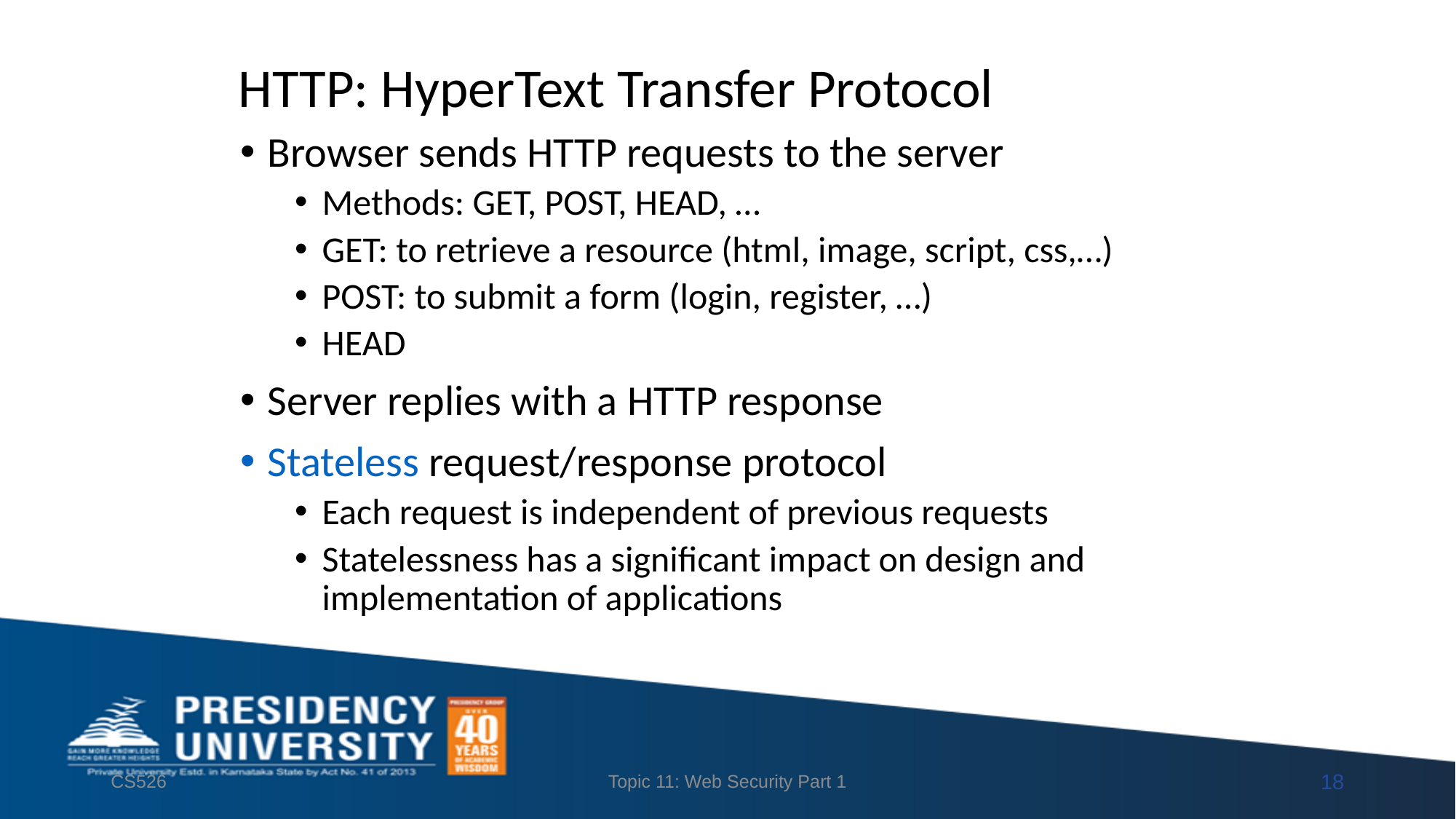

HTTP: HyperText Transfer Protocol
Browser sends HTTP requests to the server
Methods: GET, POST, HEAD, …
GET: to retrieve a resource (html, image, script, css,…)
POST: to submit a form (login, register, …)
HEAD
Server replies with a HTTP response
Stateless request/response protocol
Each request is independent of previous requests
Statelessness has a significant impact on design and implementation of applications
CS526
Topic 11: Web Security Part 1
18